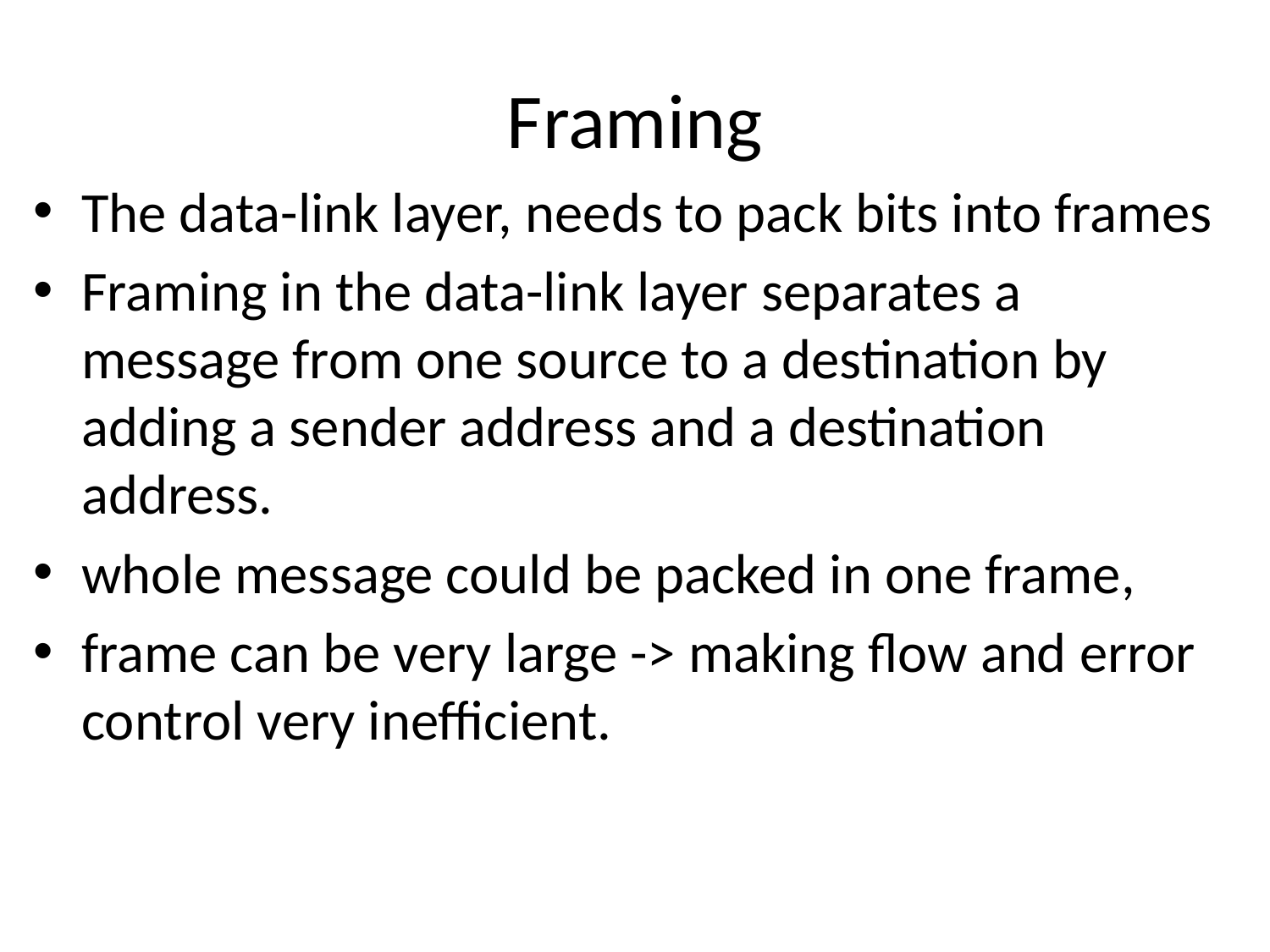

# Framing
The data-link layer, needs to pack bits into frames
Framing in the data-link layer separates a message from one source to a destination by adding a sender address and a destination address.
whole message could be packed in one frame,
frame can be very large -> making flow and error control very inefficient.